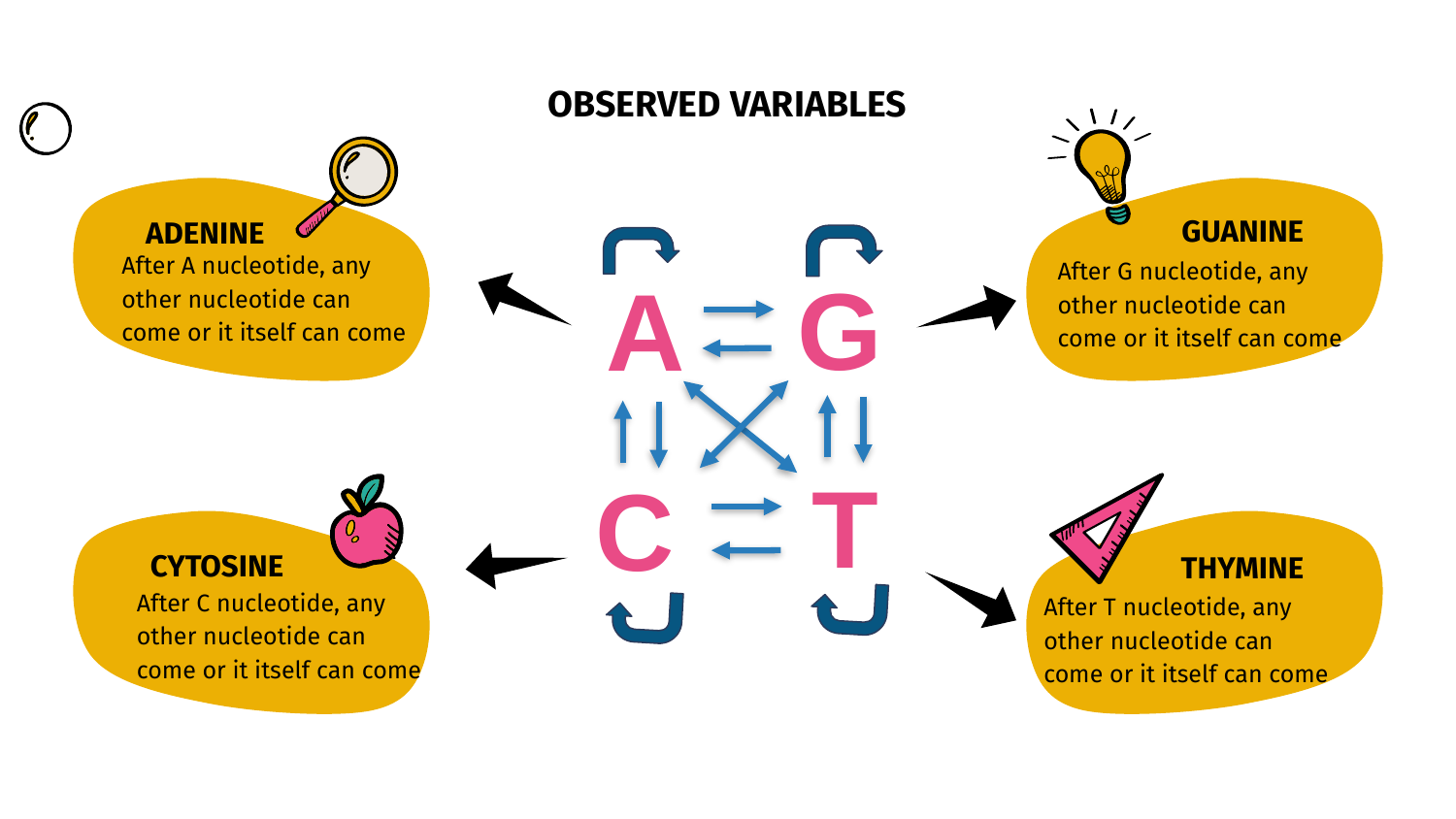

# OBSERVED VARIABLES

GUANINE
ADENINE

After A nucleotide, any other nucleotide can come or it itself can come
After G nucleotide, any other nucleotide can come or it itself can come
G
A

T
C

CYTOSINE
THYMINE

After C nucleotide, any other nucleotide can come or it itself can come

After T nucleotide, any other nucleotide can come or it itself can come